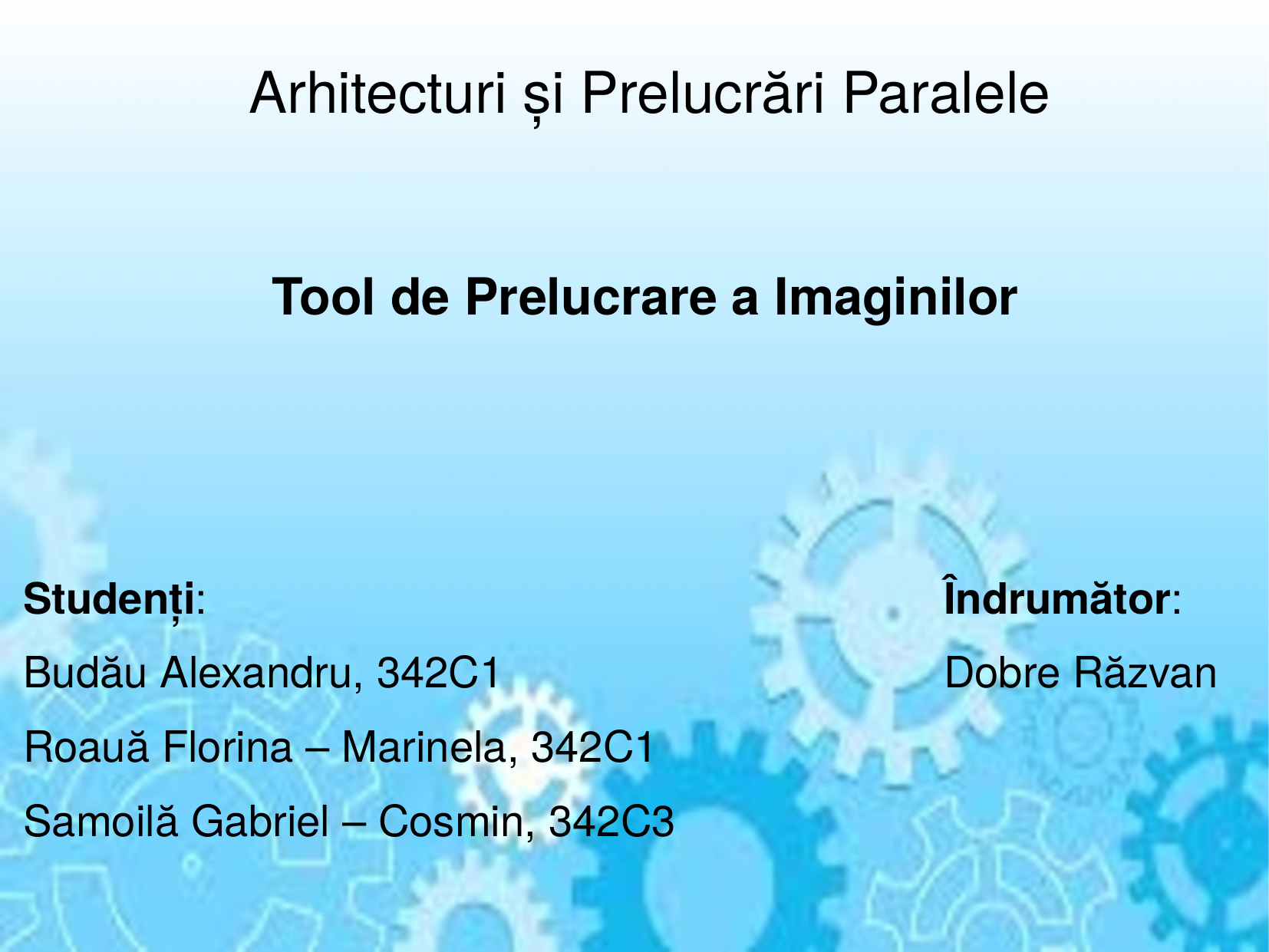

# Arhitecturi și Prelucrări Paralele

Tool de Prelucrare a Imaginilor

Studenți:		  					Îndrumător:
Budău Alexandru, 342C1				Dobre Răzvan
Roauă Florina – Marinela, 342C1
Samoilă Gabriel – Cosmin, 342C3